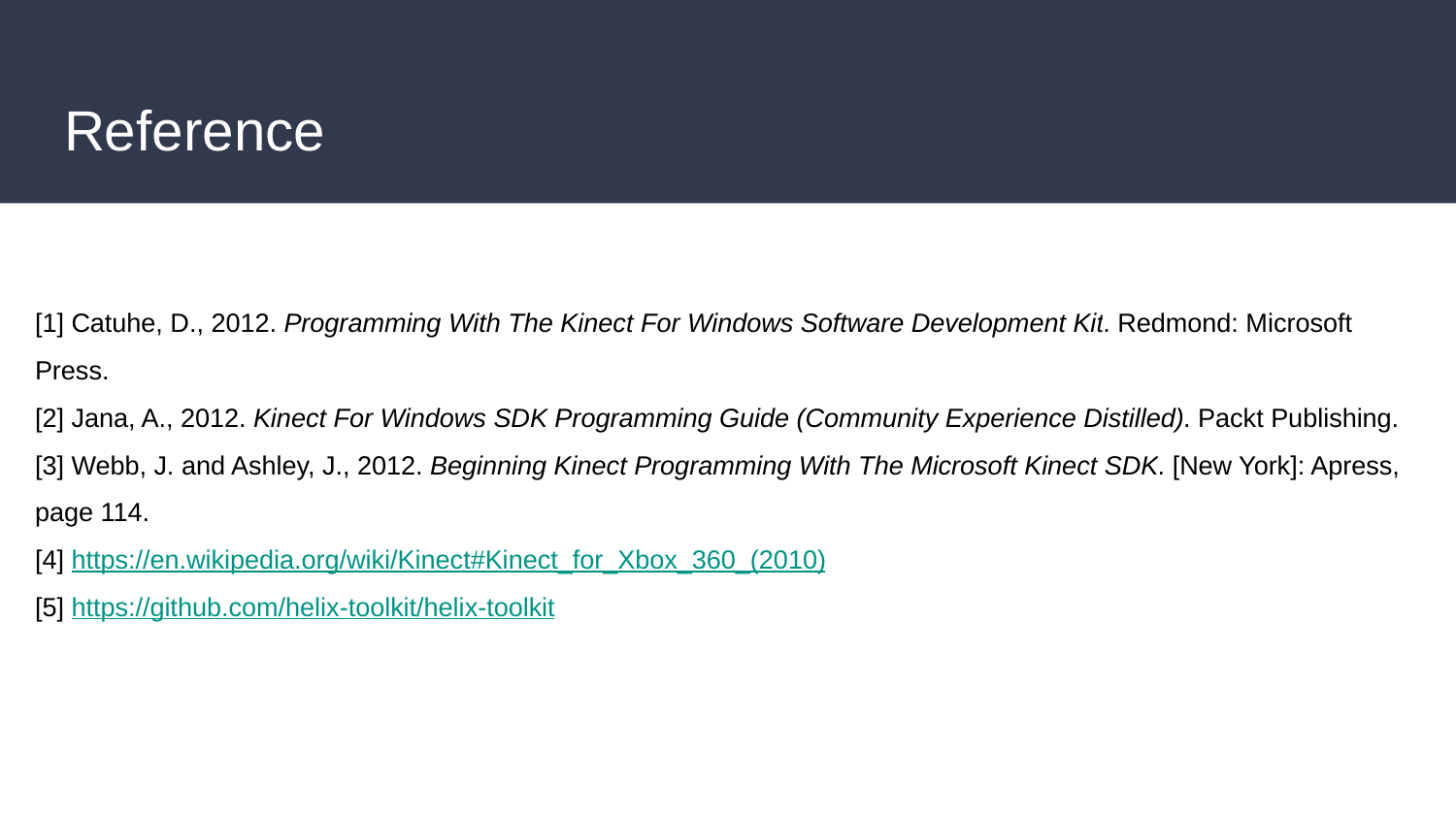

# Reference
[1] Catuhe, D., 2012. Programming With The Kinect For Windows Software Development Kit. Redmond: Microsoft Press.
[2] Jana, A., 2012. Kinect For Windows SDK Programming Guide (Community Experience Distilled). Packt Publishing.
[3] Webb, J. and Ashley, J., 2012. Beginning Kinect Programming With The Microsoft Kinect SDK. [New York]: Apress, page 114.
[4] https://en.wikipedia.org/wiki/Kinect#Kinect_for_Xbox_360_(2010)
[5] https://github.com/helix-toolkit/helix-toolkit